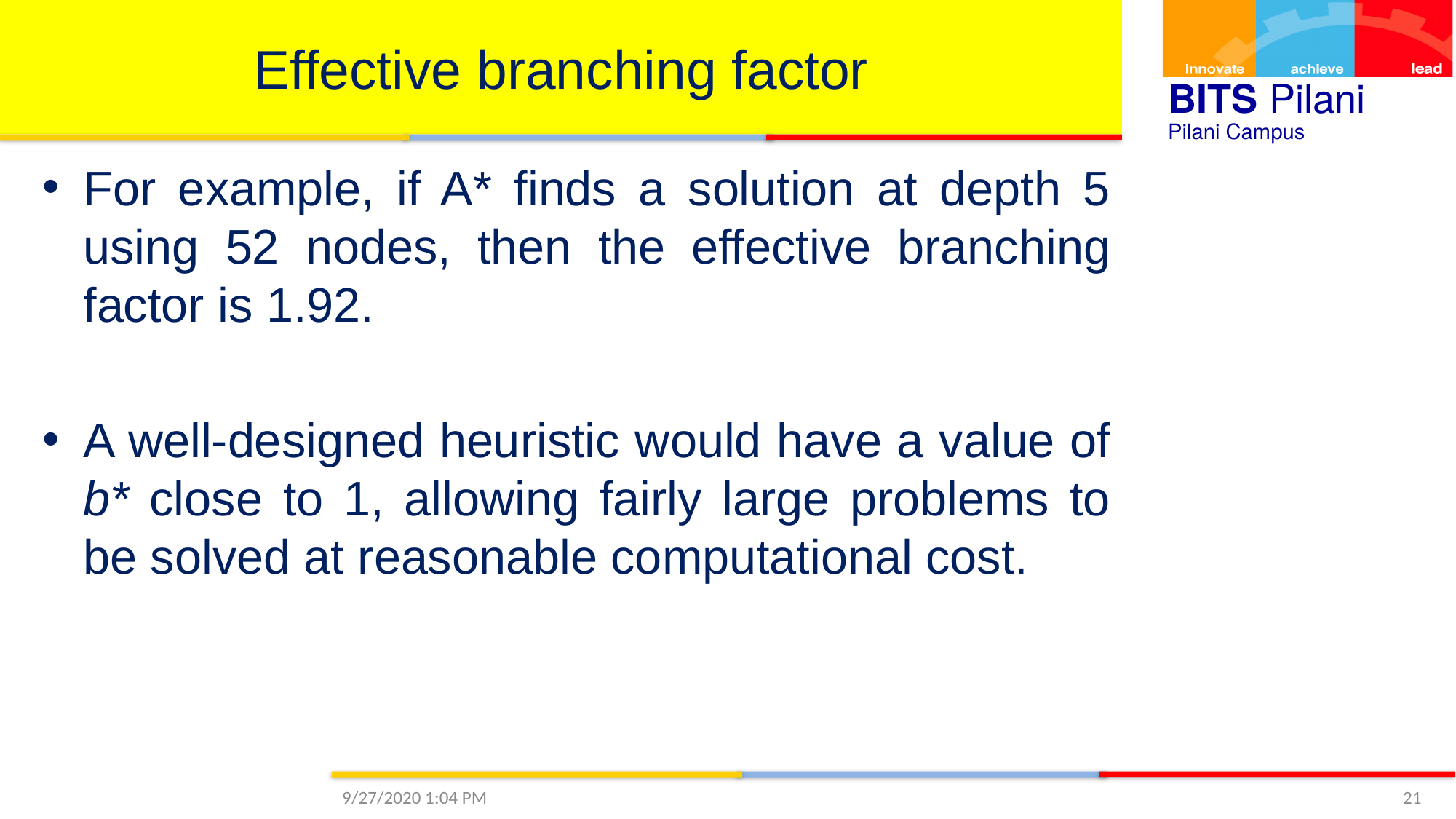

# Effective branching factor
For example, if A* finds a solution at depth 5 using 52 nodes, then the effective branching factor is 1.92.

A well-designed heuristic would have a value of b* close to 1, allowing fairly large problems to be solved at reasonable computational cost.

9/27/2020 1:04 PM
21